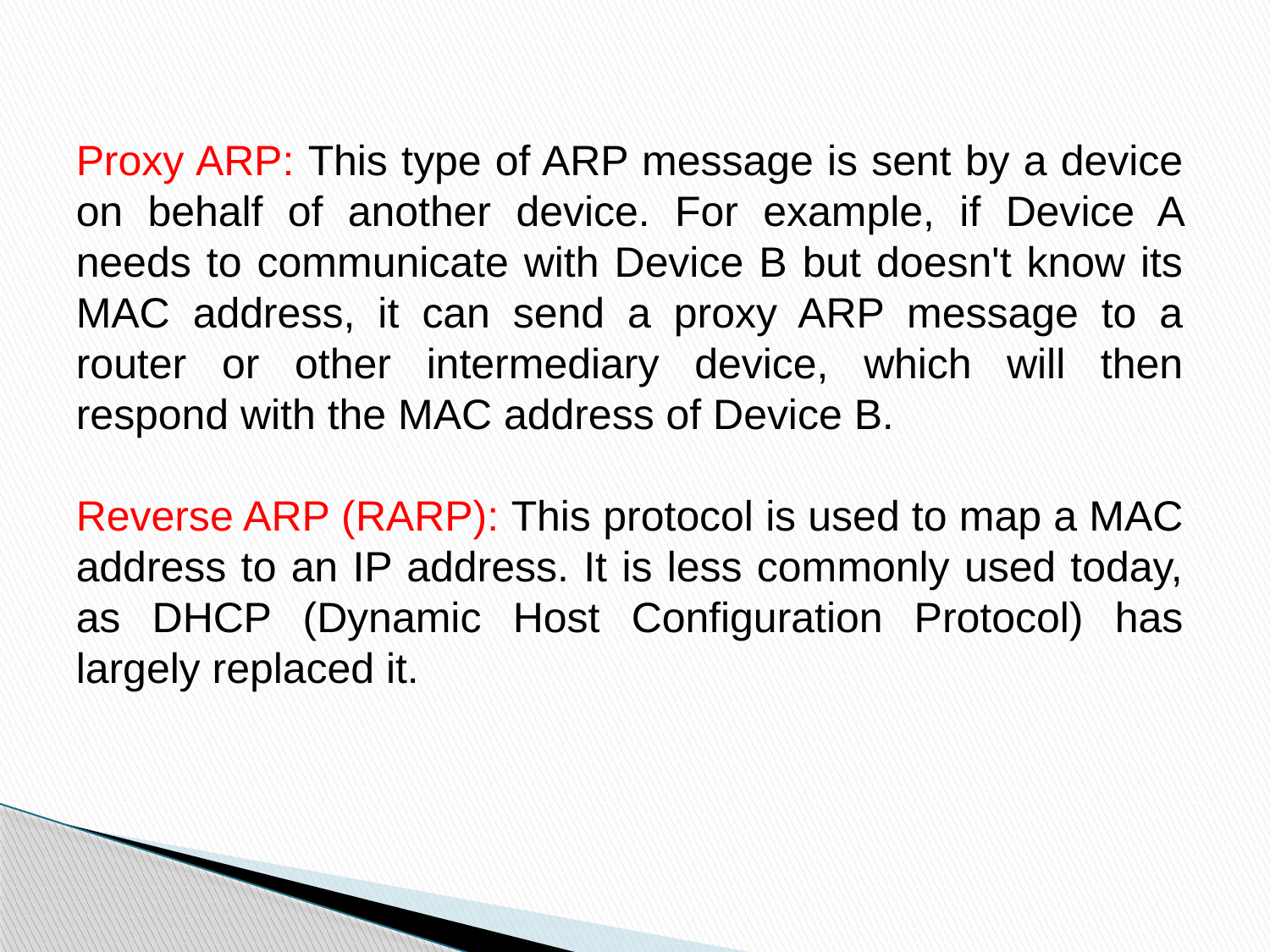

Proxy ARP: This type of ARP message is sent by a device on behalf of another device. For example, if Device A needs to communicate with Device B but doesn't know its MAC address, it can send a proxy ARP message to a router or other intermediary device, which will then respond with the MAC address of Device B.

Reverse ARP (RARP): This protocol is used to map a MAC address to an IP address. It is less commonly used today, as DHCP (Dynamic Host Configuration Protocol) has largely replaced it.